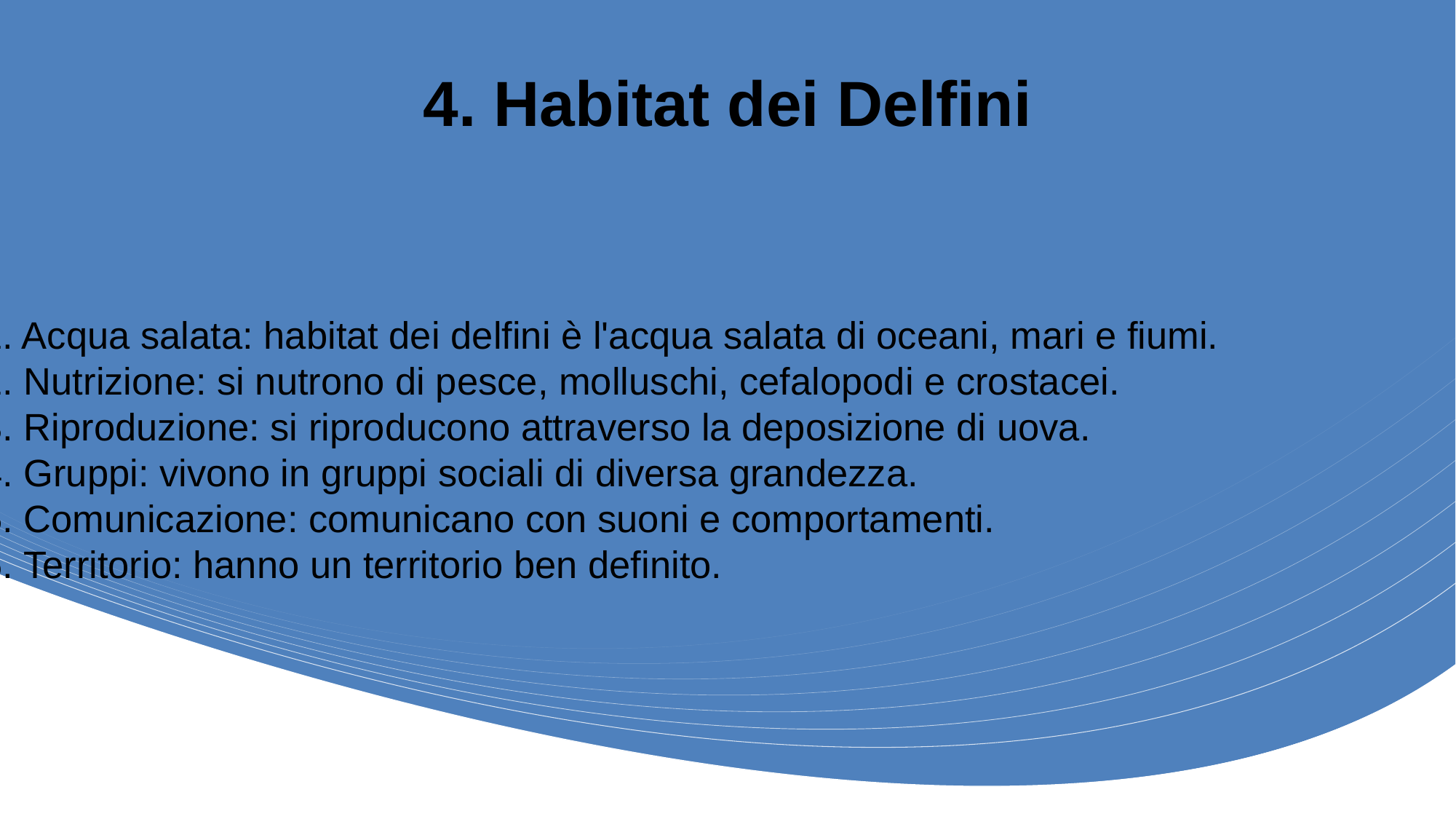

# 4. Habitat dei Delfini

1. Acqua salata: habitat dei delfini è l'acqua salata di oceani, mari e fiumi.
2. Nutrizione: si nutrono di pesce, molluschi, cefalopodi e crostacei.
3. Riproduzione: si riproducono attraverso la deposizione di uova.
4. Gruppi: vivono in gruppi sociali di diversa grandezza.
5. Comunicazione: comunicano con suoni e comportamenti.
6. Territorio: hanno un territorio ben definito.